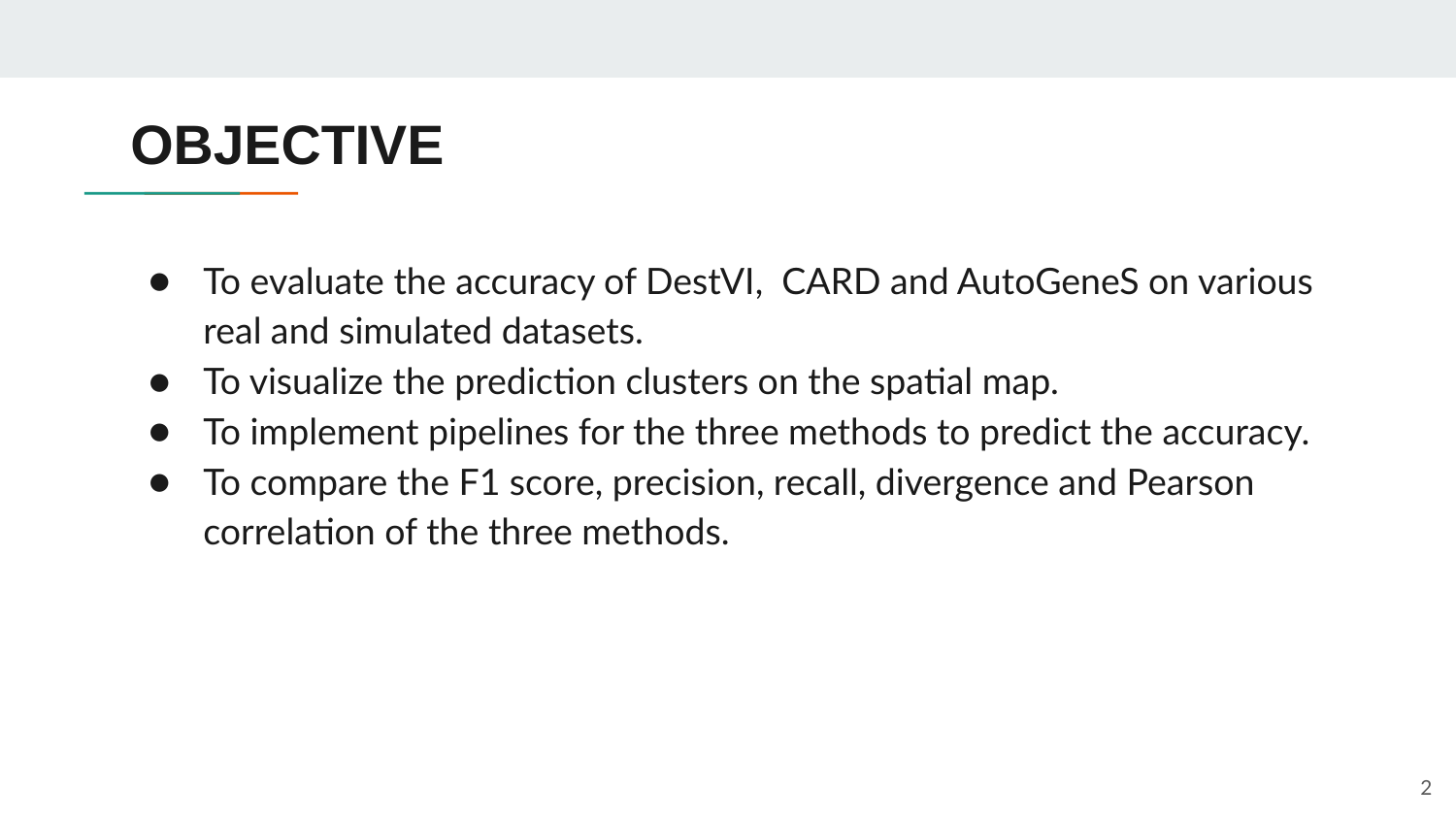

# OBJECTIVE
To evaluate the accuracy of DestVI,  CARD and AutoGeneS on various real and simulated datasets.
To visualize the prediction clusters on the spatial map.
To implement pipelines for the three methods to predict the accuracy.
To compare the F1 score, precision, recall, divergence and Pearson correlation of the three methods.

2